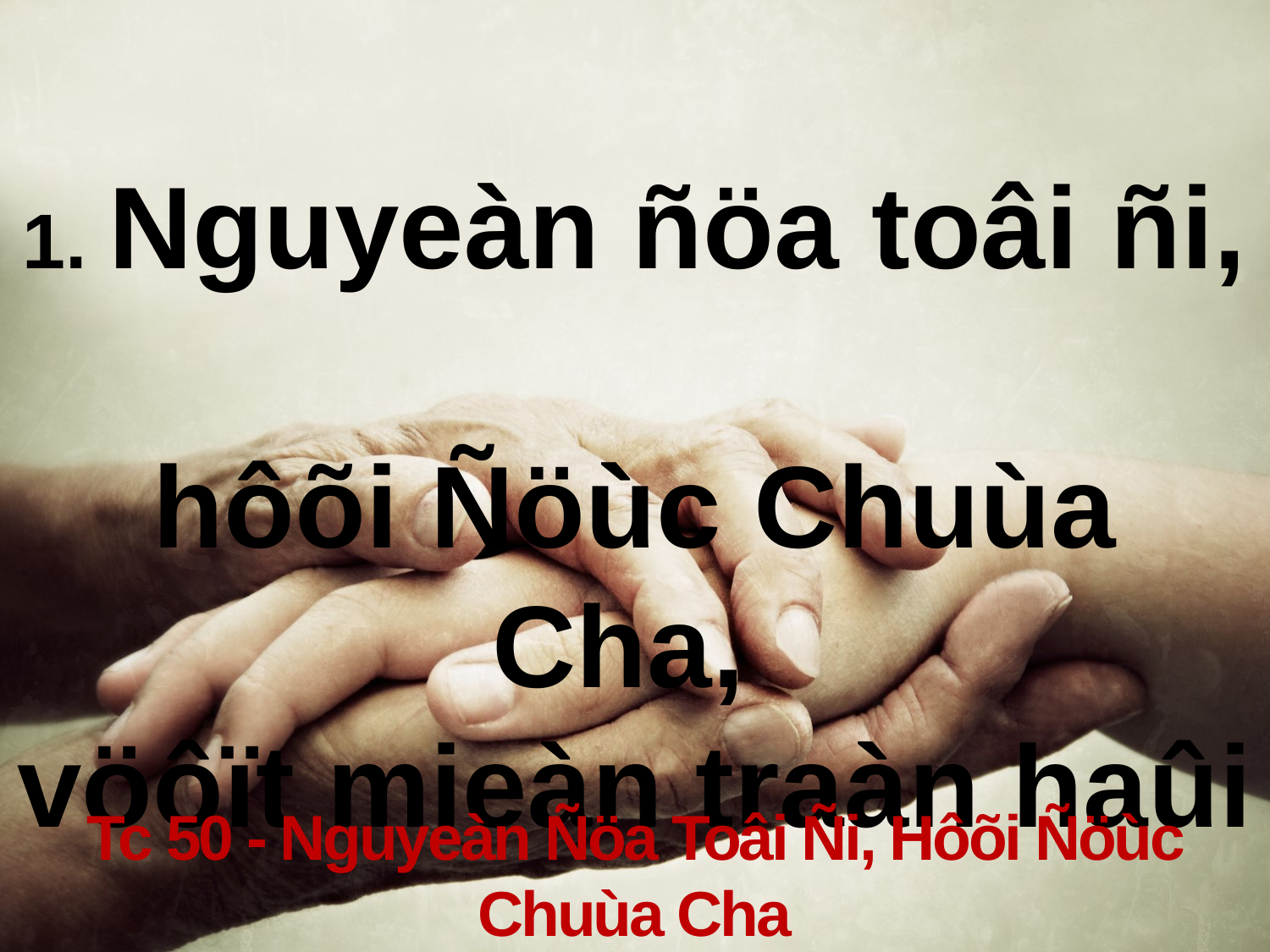

1. Nguyeàn ñöa toâi ñi,
hôõi Ñöùc Chuùa Cha,
vöôït mieàn traàn haûi
löôùt phong ba.
Tc 50 - Nguyeàn Ñöa Toâi Ñi, Hôõi Ñöùc Chuùa Cha